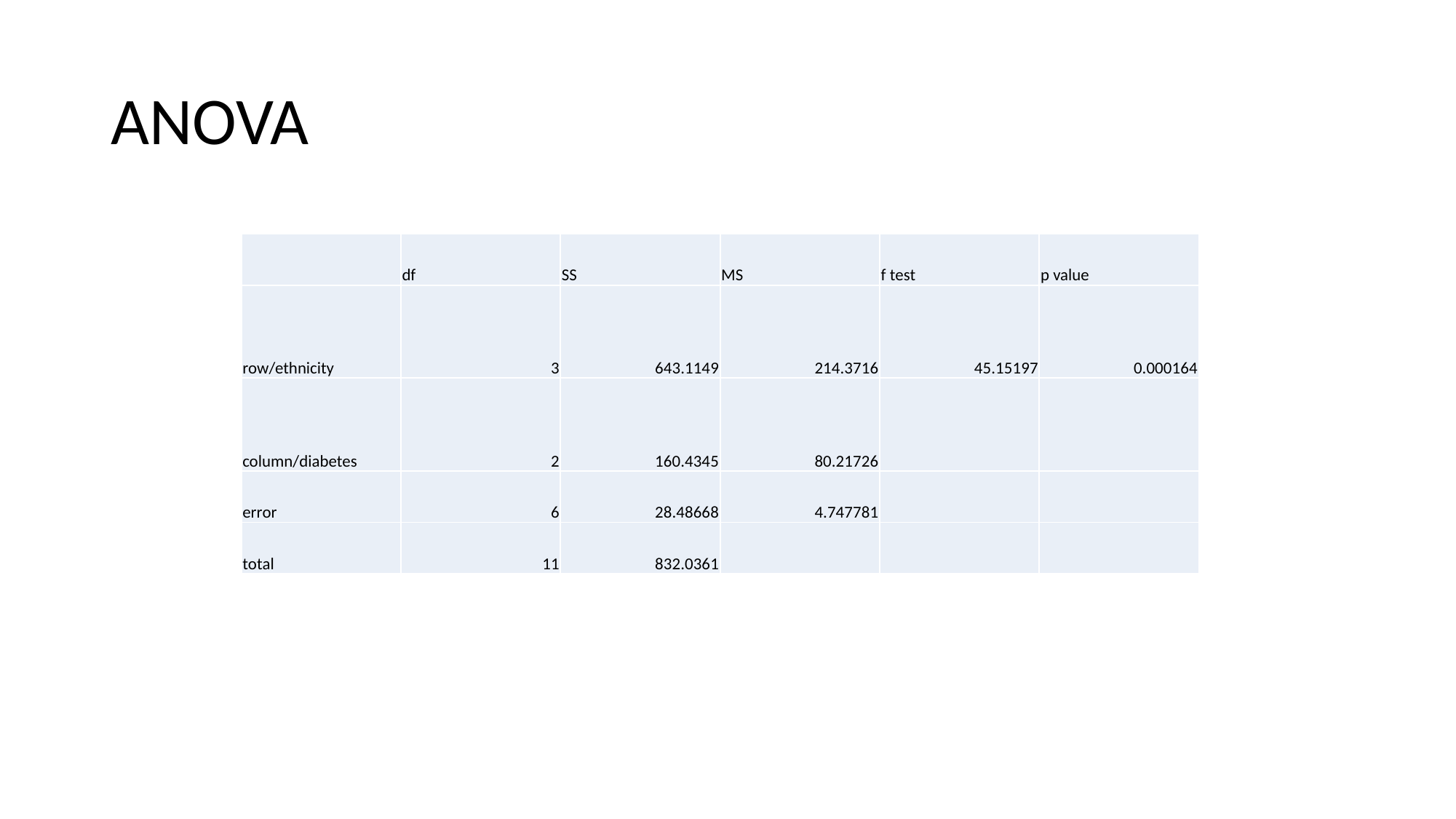

# ANOVA
|  | df | SS | MS | f test | p value |
| --- | --- | --- | --- | --- | --- |
| row/ethnicity | 3 | 643.1149 | 214.3716 | 45.15197 | 0.000164 |
| column/diabetes | 2 | 160.4345 | 80.21726 |  |  |
| error | 6 | 28.48668 | 4.747781 |  |  |
| total | 11 | 832.0361 |  |  |  |